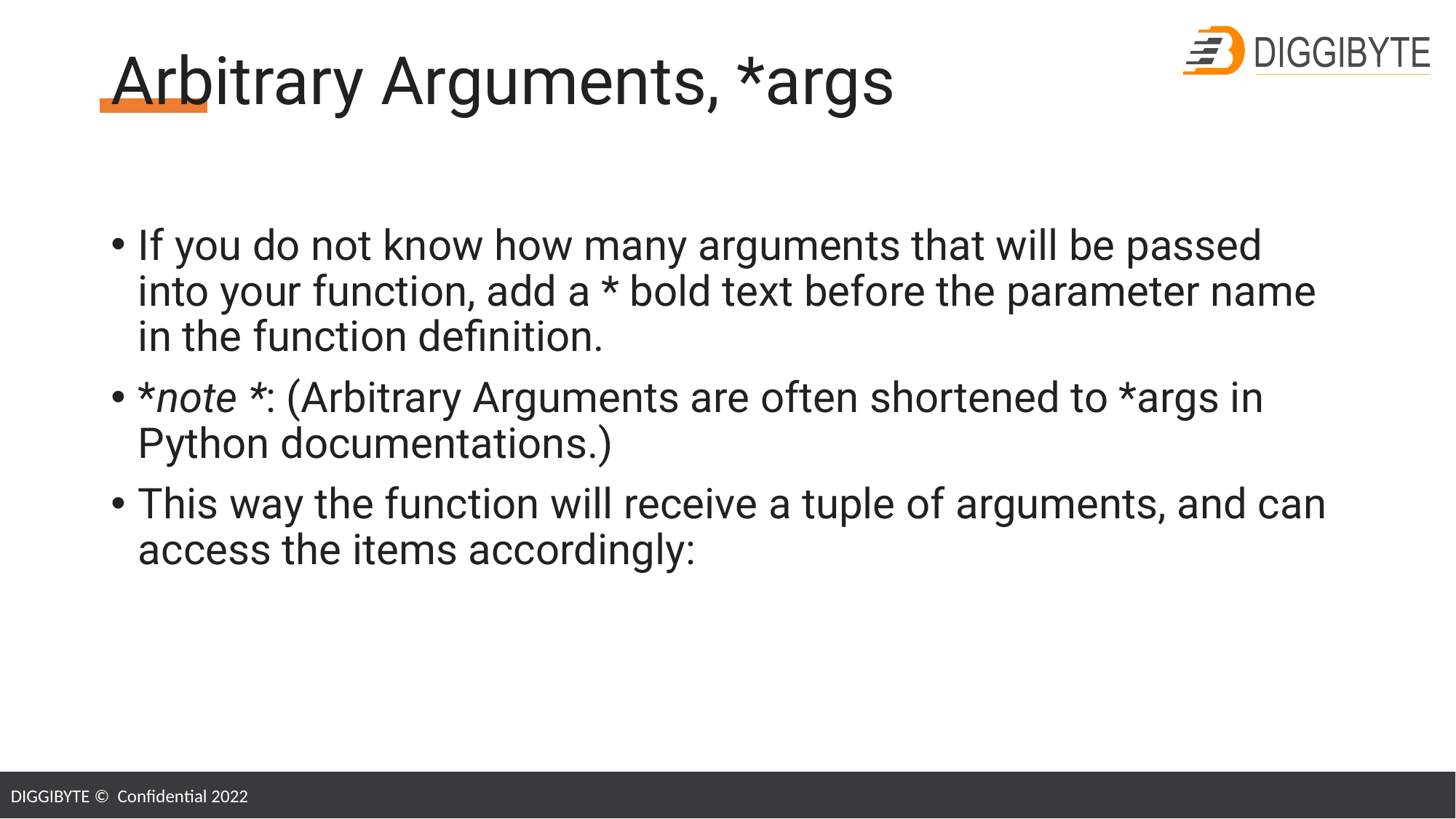

# Arbitrary Arguments, *args
If you do not know how many arguments that will be passed into your function, add a * bold text before the parameter name in the function definition.
*note *: (Arbitrary Arguments are often shortened to *args in Python documentations.)
This way the function will receive a tuple of arguments, and can access the items accordingly: